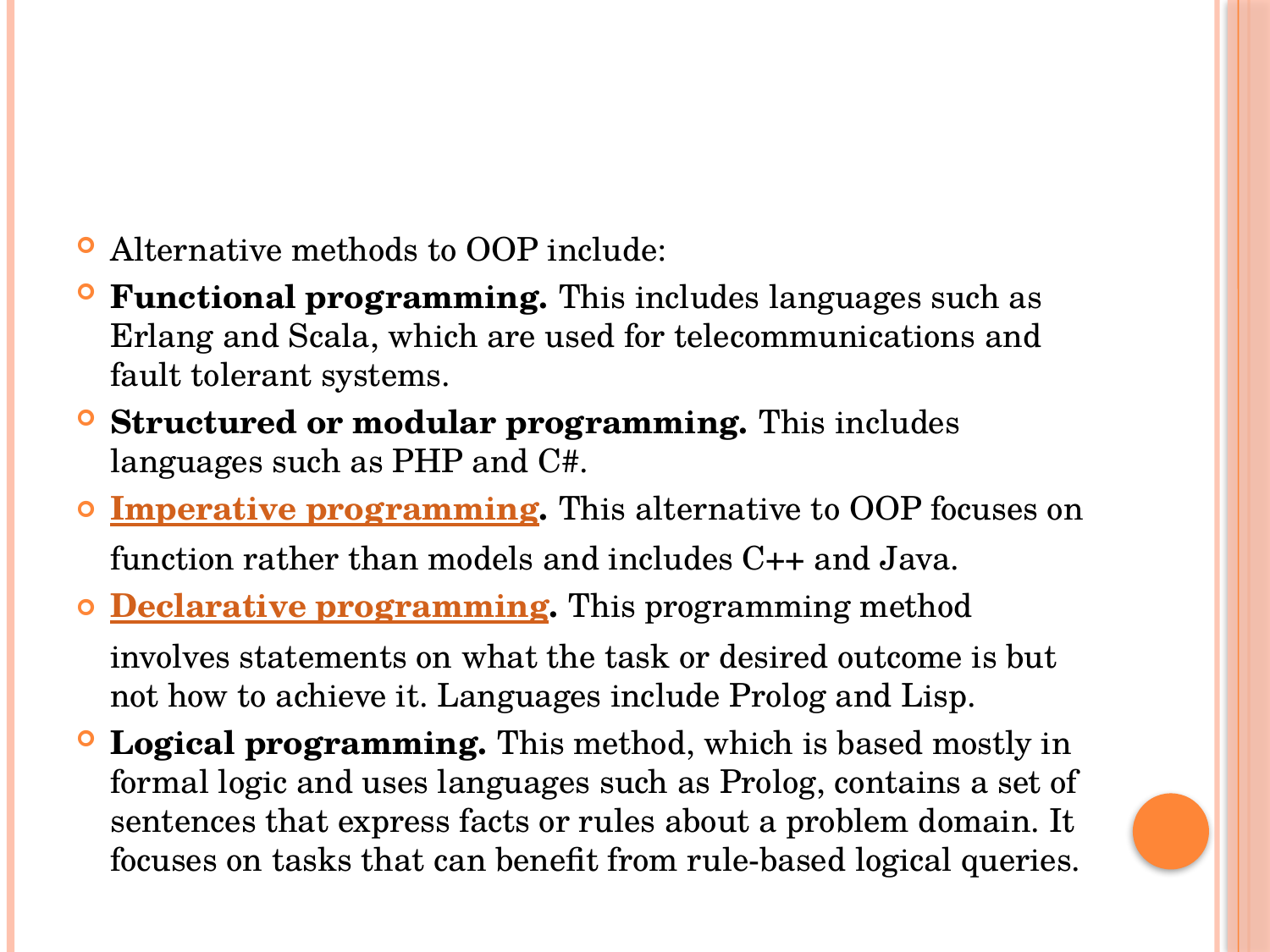

#
Alternative methods to OOP include:
Functional programming. This includes languages such as Erlang and Scala, which are used for telecommunications and fault tolerant systems.
Structured or modular programming. This includes languages such as PHP and C#.
Imperative programming. This alternative to OOP focuses on function rather than models and includes C++ and Java.
Declarative programming. This programming method involves statements on what the task or desired outcome is but not how to achieve it. Languages include Prolog and Lisp.
Logical programming. This method, which is based mostly in formal logic and uses languages such as Prolog, contains a set of sentences that express facts or rules about a problem domain. It focuses on tasks that can benefit from rule-based logical queries.